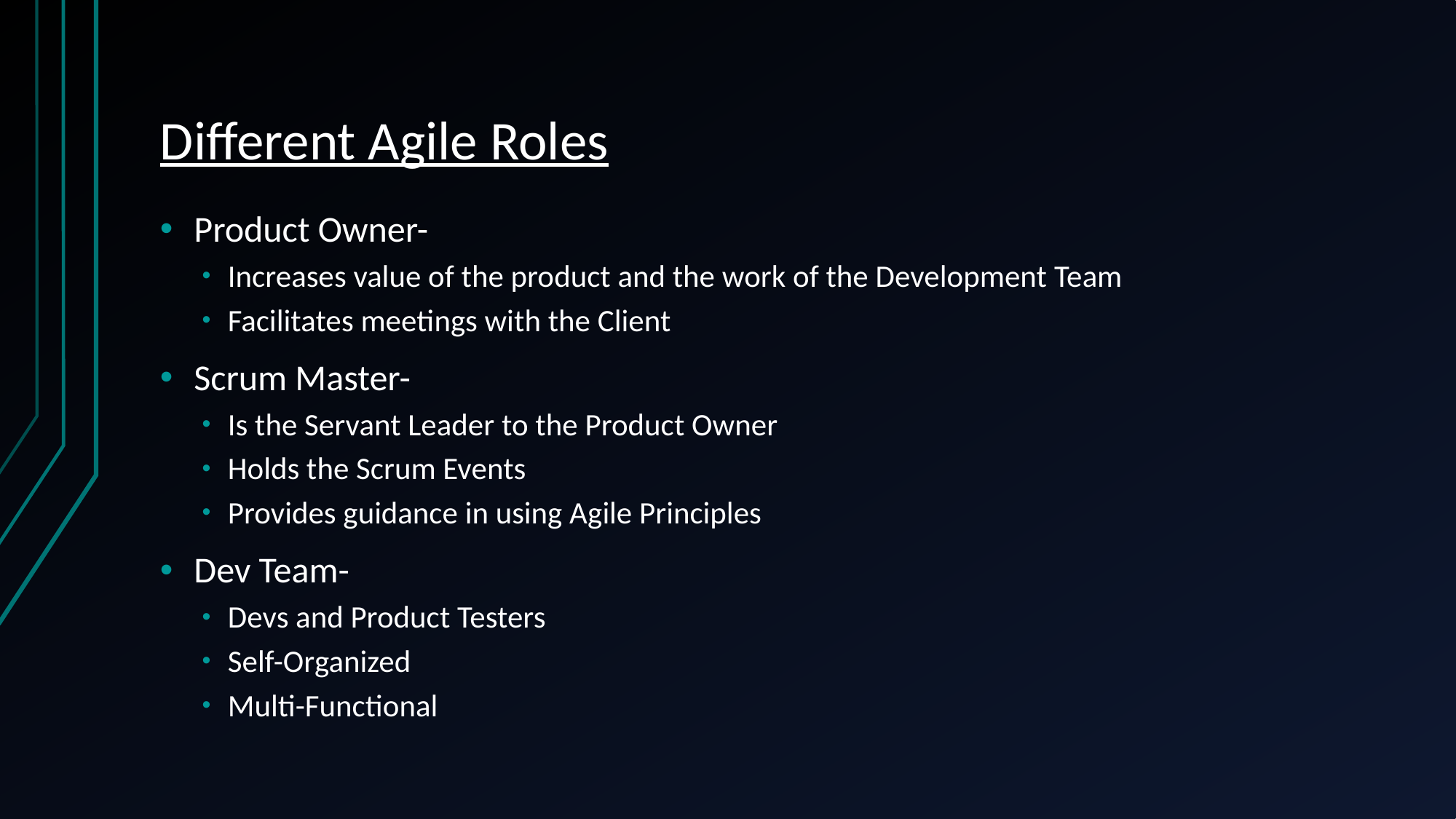

# Different Agile Roles
Product Owner-
Increases value of the product and the work of the Development Team
Facilitates meetings with the Client
Scrum Master-
Is the Servant Leader to the Product Owner
Holds the Scrum Events
Provides guidance in using Agile Principles
Dev Team-
Devs and Product Testers
Self-Organized
Multi-Functional